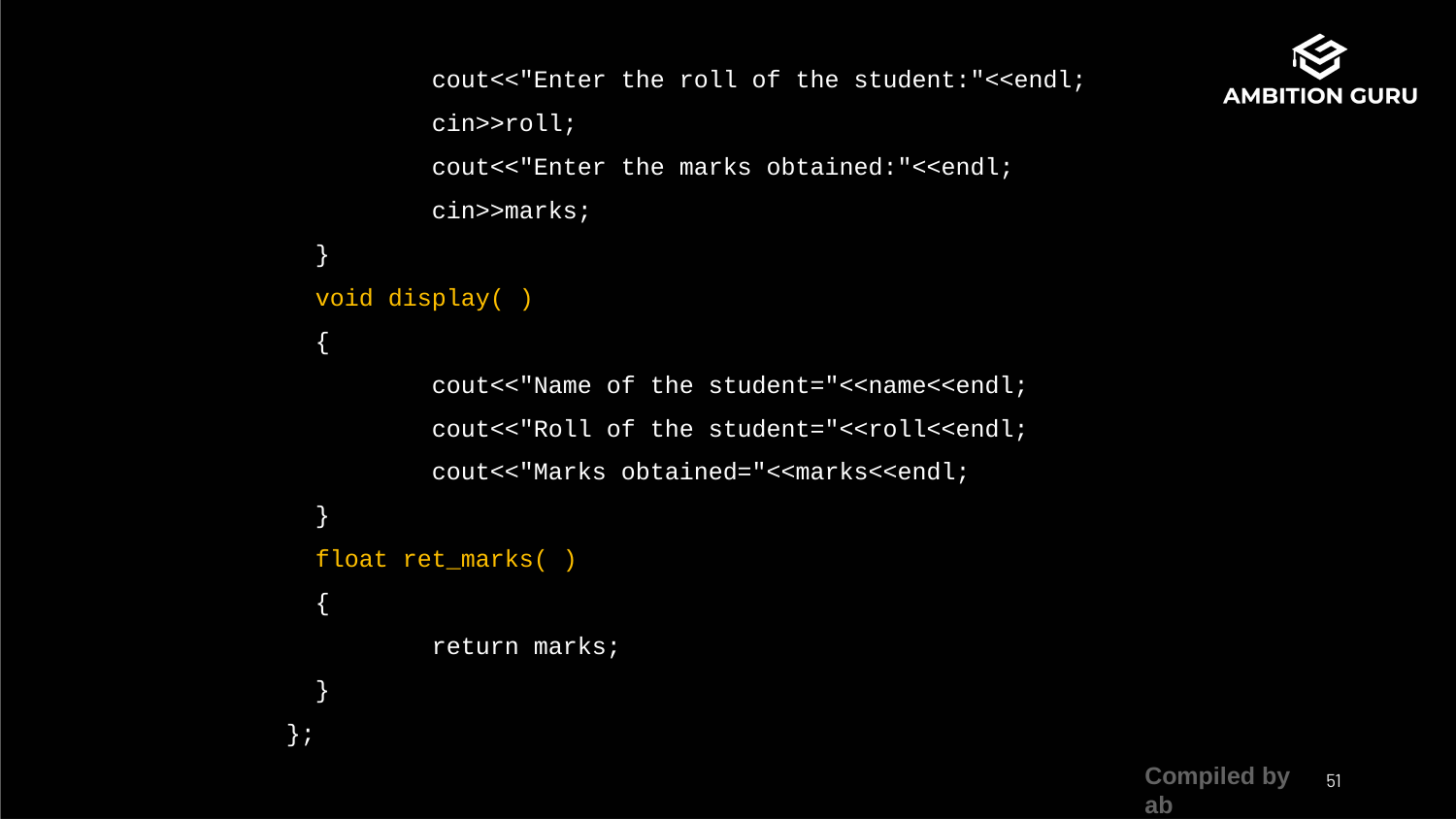

cout<<"Enter the roll of the student:"<<endl;
	cin>>roll;
	cout<<"Enter the marks obtained:"<<endl;
	cin>>marks;
  }
  void display( )
  {
	cout<<"Name of the student="<<name<<endl;
	cout<<"Roll of the student="<<roll<<endl;
	cout<<"Marks obtained="<<marks<<endl;
  }
  float ret_marks( )
  {
	return marks;
  }
};
51